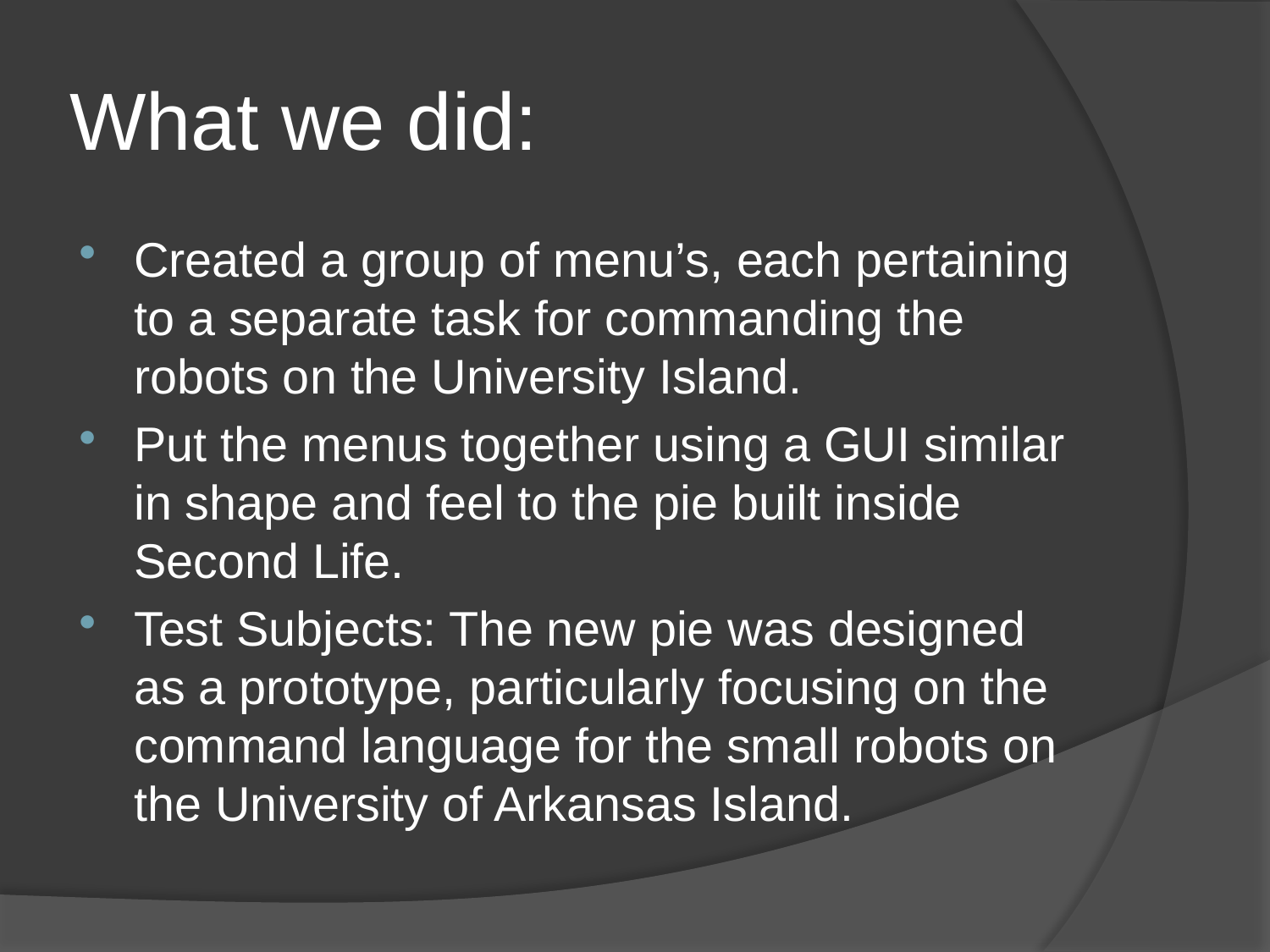

# What we did:
Created a group of menu’s, each pertaining to a separate task for commanding the robots on the University Island.
Put the menus together using a GUI similar in shape and feel to the pie built inside Second Life.
Test Subjects: The new pie was designed as a prototype, particularly focusing on the command language for the small robots on the University of Arkansas Island.